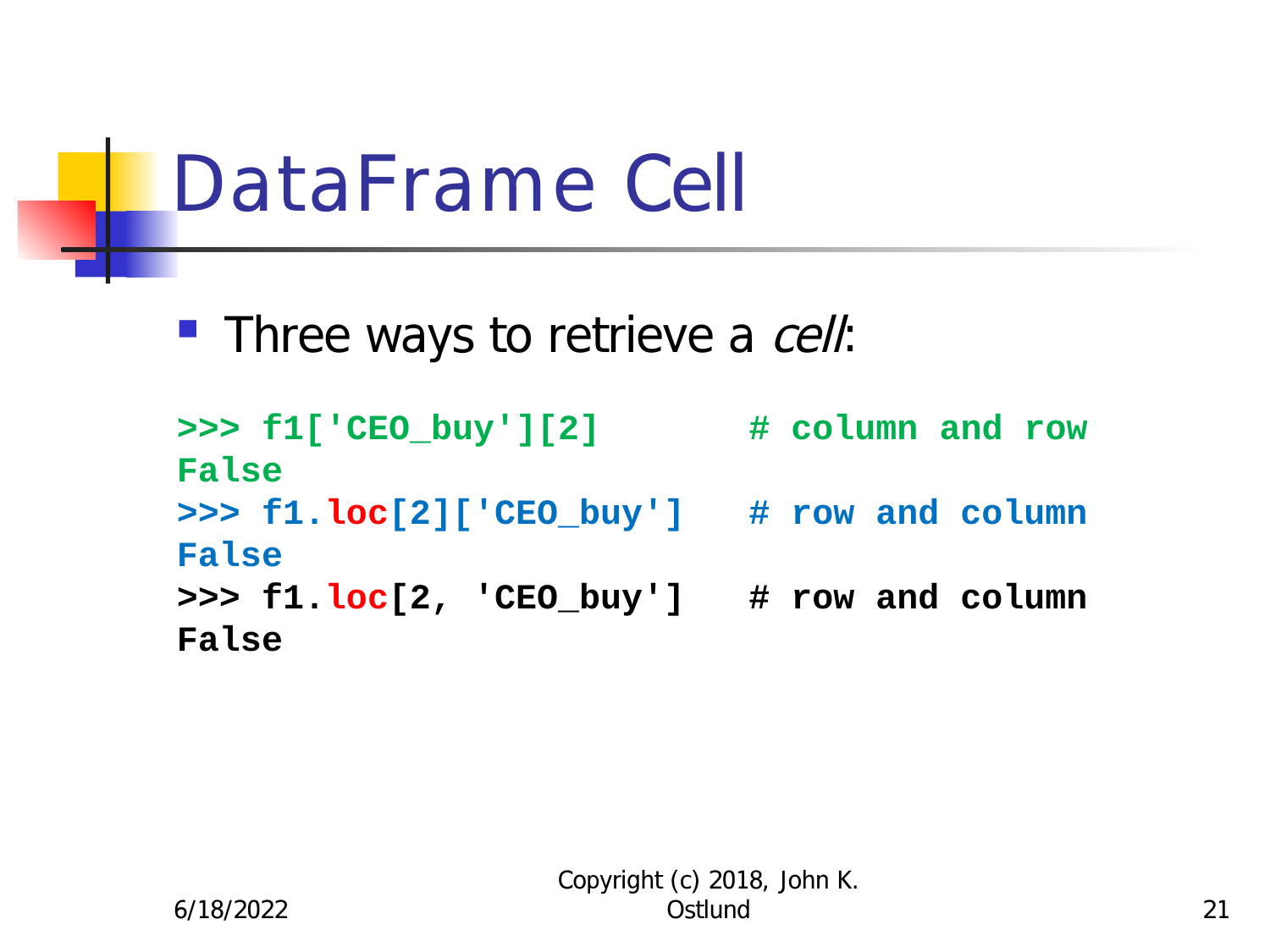

# DataFrame Cell

Three ways to retrieve a cell:

>>> f1['CEO_buy'][2]       # column and row
False
>>> f1.loc[2]['CEO_buy']   # row and column
False
>>> f1.loc[2, 'CEO_buy']   # row and column
False

6/18/2022
Copyright (c) 2018, John K. Ostlund
21